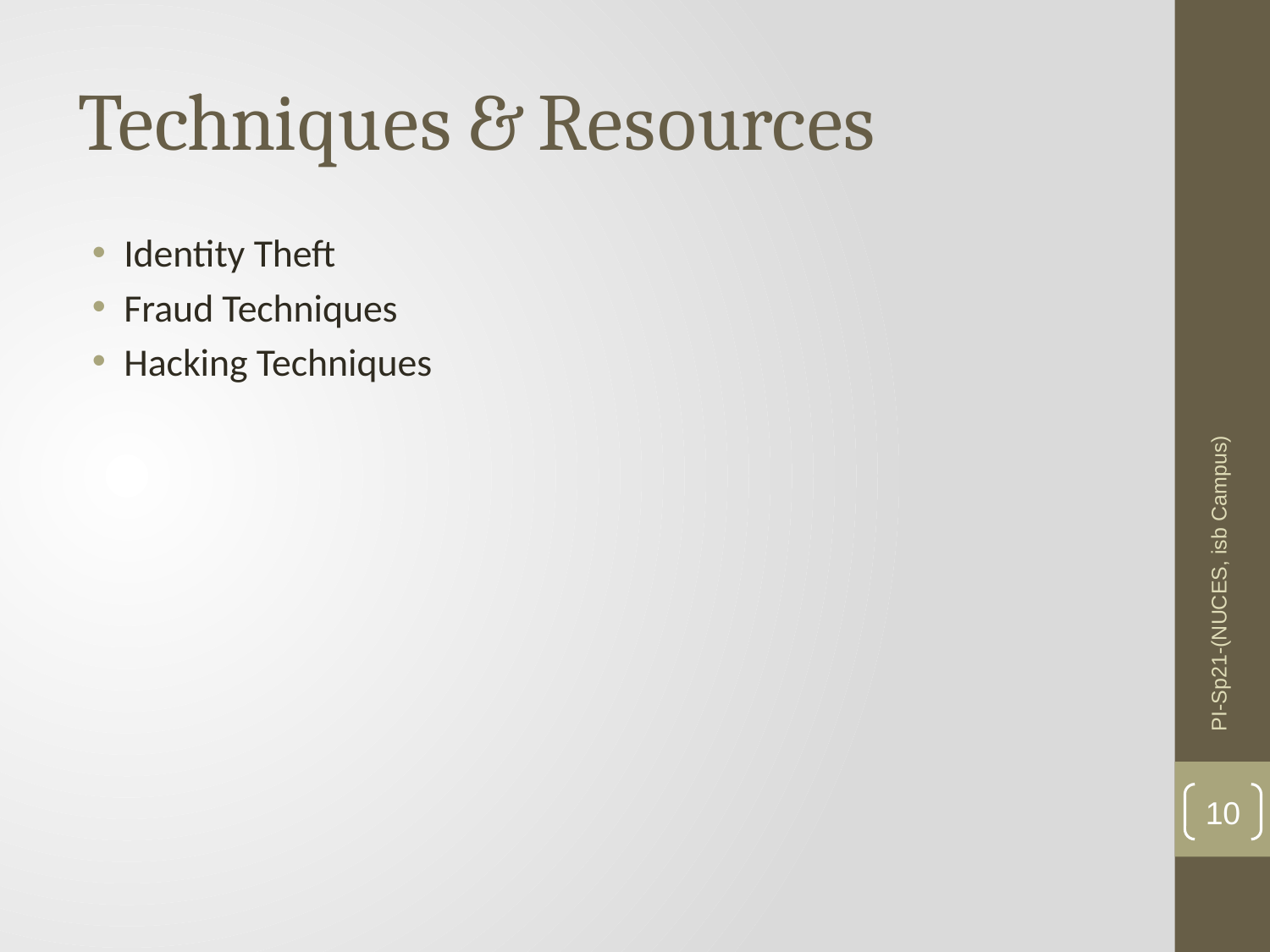

# Techniques & Resources
Identity Theft
Fraud Techniques
Hacking Techniques
PI-Sp21-(NUCES, isb Campus)
10